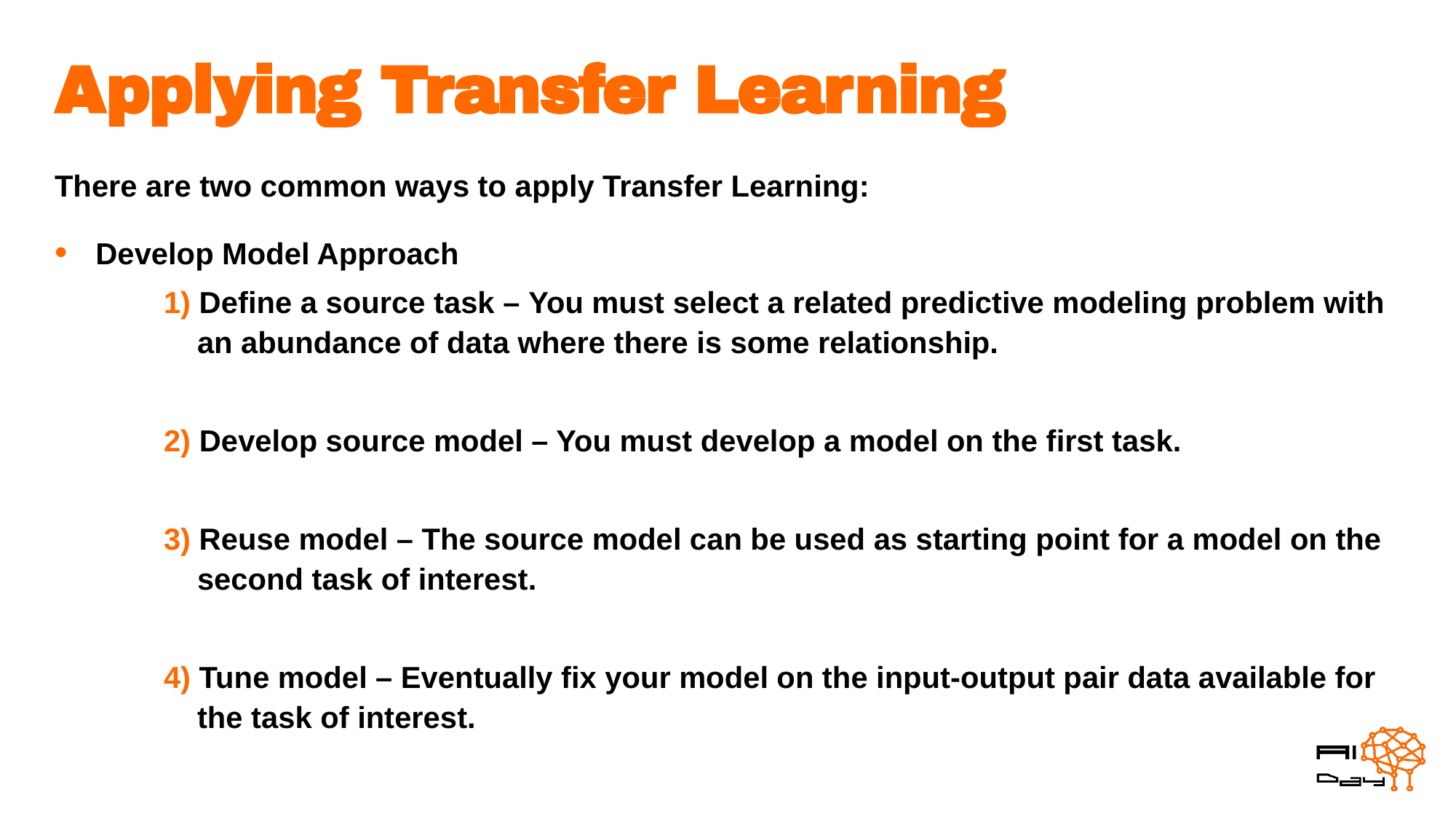

# Applying Transfer Learning
There are two common ways to apply Transfer Learning:
Develop Model Approach
	1) Define a source task – You must select a related predictive modeling problem with 	    an abundance of data where there is some relationship.

	2) Develop source model – You must develop a model on the first task.

	3) Reuse model – The source model can be used as starting point for a model on the 	    second task of interest.

	4) Tune model – Eventually fix your model on the input-output pair data available for 	    the task of interest.